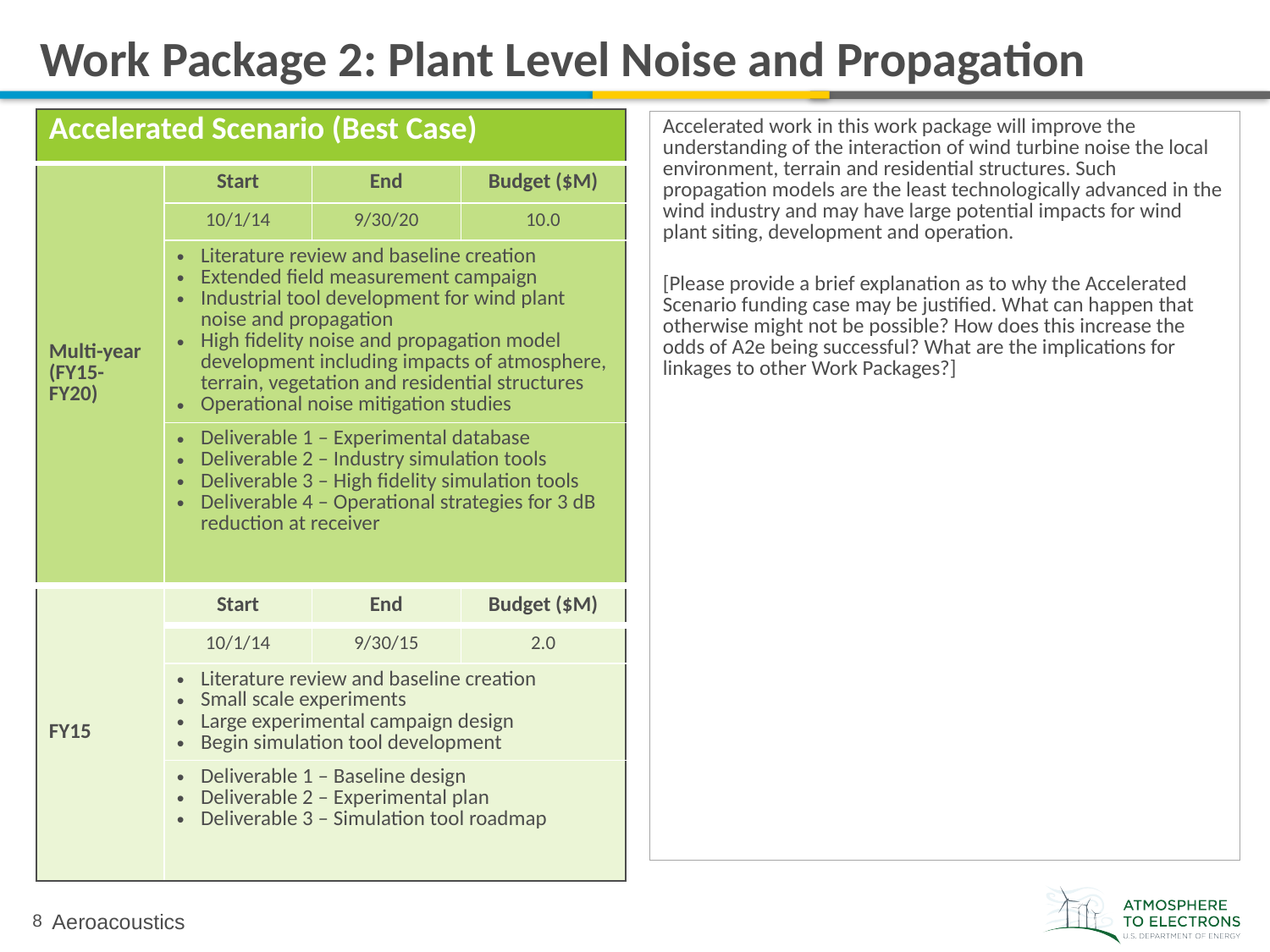

# Work Package 2: Plant Level Noise and Propagation
| Accelerated Scenario (Best Case) |  |  |  |
| --- | --- | --- | --- |
| Multi-year (FY15-FY20) | Start | End | Budget ($M) |
|  | 10/1/14 | 9/30/20 | 10.0 |
|  | Literature review and baseline creation Extended field measurement campaign Industrial tool development for wind plant noise and propagation High fidelity noise and propagation model development including impacts of atmosphere, terrain, vegetation and residential structures Operational noise mitigation studies |  |  |
|  | Deliverable 1 – Experimental database Deliverable 2 – Industry simulation tools Deliverable 3 – High fidelity simulation tools Deliverable 4 – Operational strategies for 3 dB reduction at receiver |  |  |
| FY15 | Start | End | Budget ($M) |
|  | 10/1/14 | 9/30/15 | 2.0 |
|  | Literature review and baseline creation Small scale experiments Large experimental campaign design Begin simulation tool development |  |  |
|  | Deliverable 1 – Baseline design Deliverable 2 – Experimental plan Deliverable 3 – Simulation tool roadmap |  |  |
Accelerated work in this work package will improve the understanding of the interaction of wind turbine noise the local environment, terrain and residential structures. Such propagation models are the least technologically advanced in the wind industry and may have large potential impacts for wind plant siting, development and operation.

[Please provide a brief explanation as to why the Accelerated Scenario funding case may be justified. What can happen that otherwise might not be possible? How does this increase the odds of A2e being successful? What are the implications for linkages to other Work Packages?]
Aeroacoustics